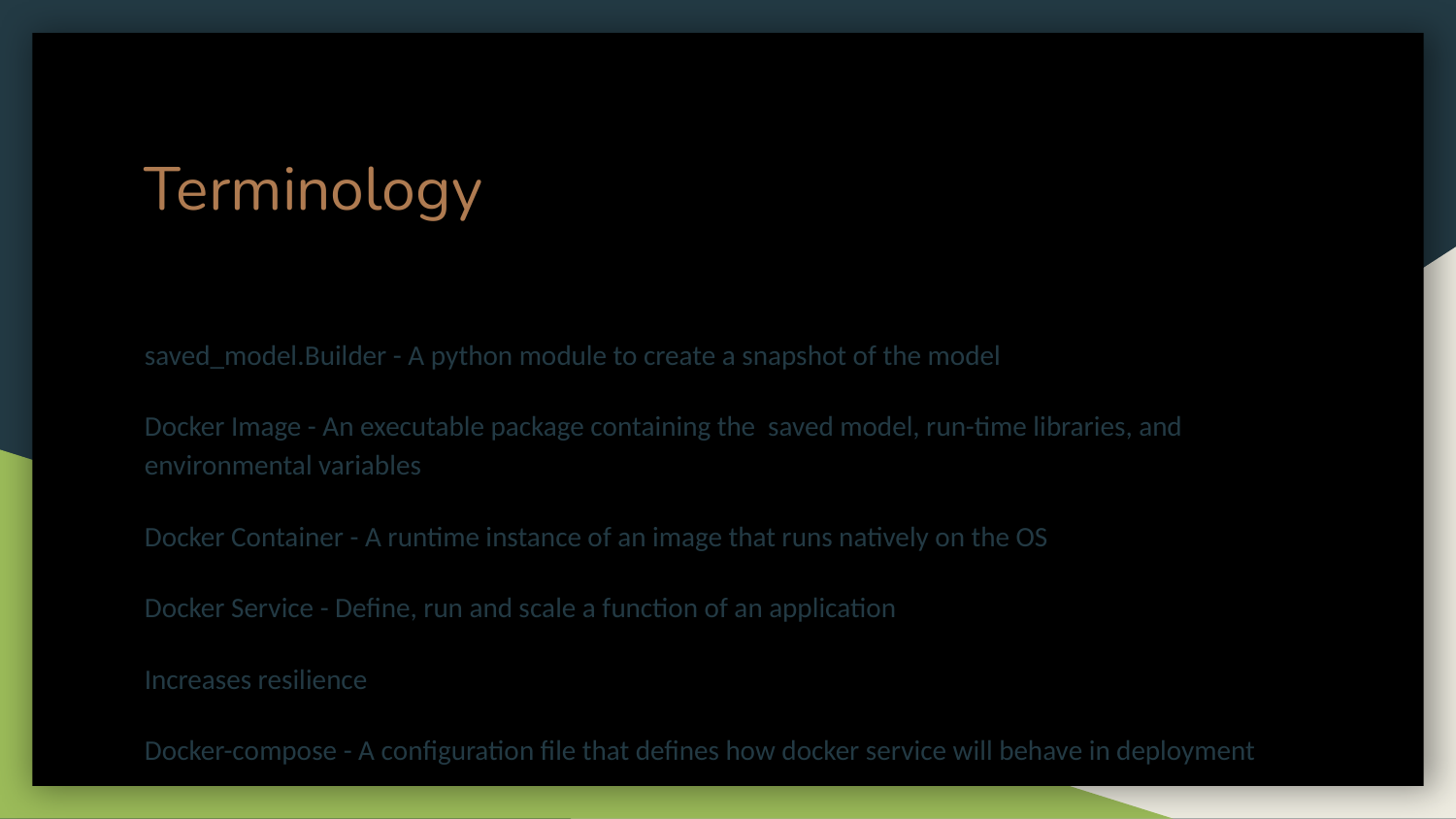

Terminology
saved_model.Builder - A python module to create a snapshot of the model
Docker Image - An executable package containing the  saved model, run-time libraries, and environmental variables
Docker Container - A runtime instance of an image that runs natively on the OS
Docker Service - Define, run and scale a function of an application
Increases resilience
Docker-compose - A configuration file that defines how docker service will behave in deployment